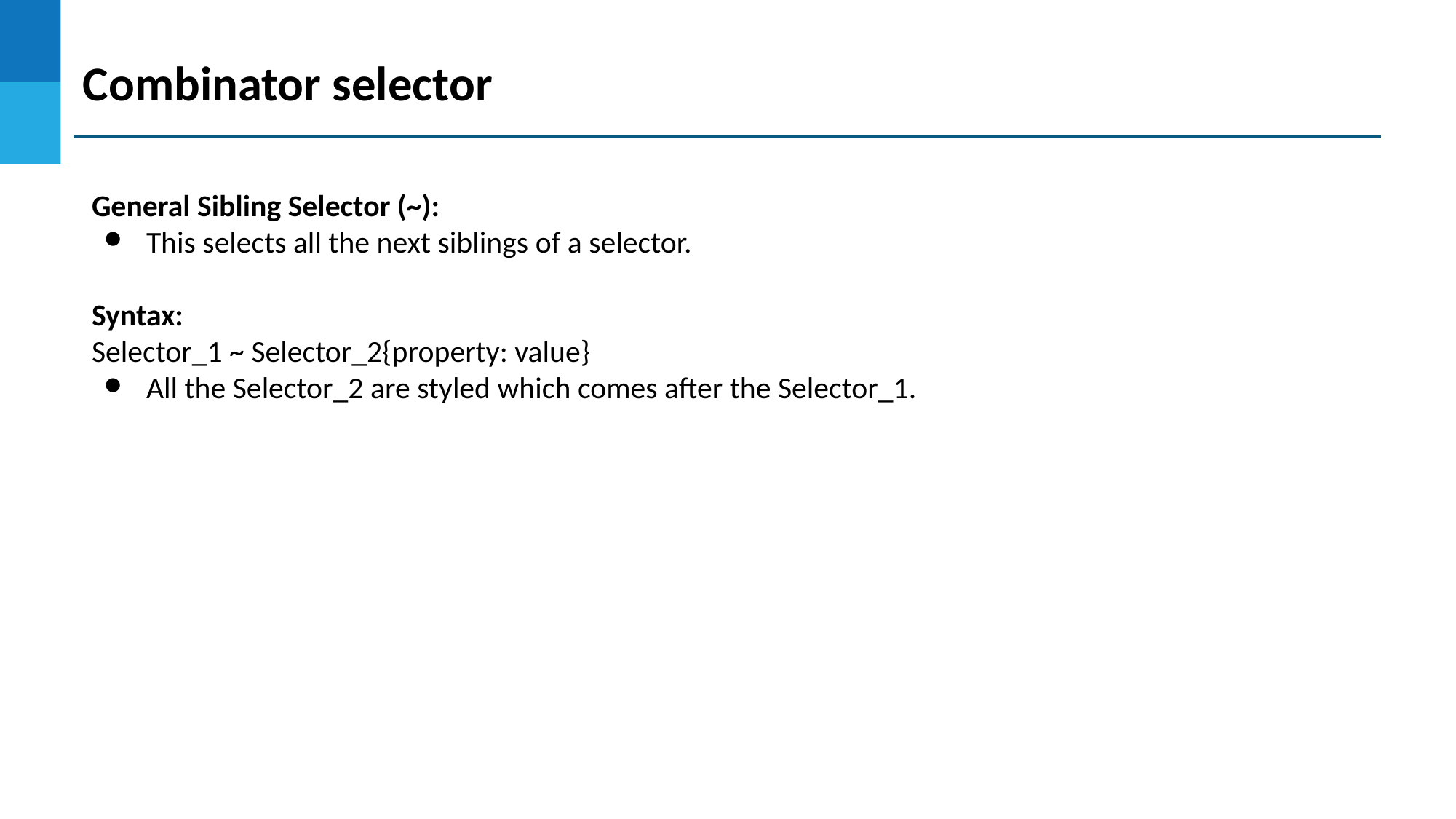

Combinator selector
General Sibling Selector (~):
This selects all the next siblings of a selector.

Syntax:
Selector_1 ~ Selector_2{property: value}
All the Selector_2 are styled which comes after the Selector_1.